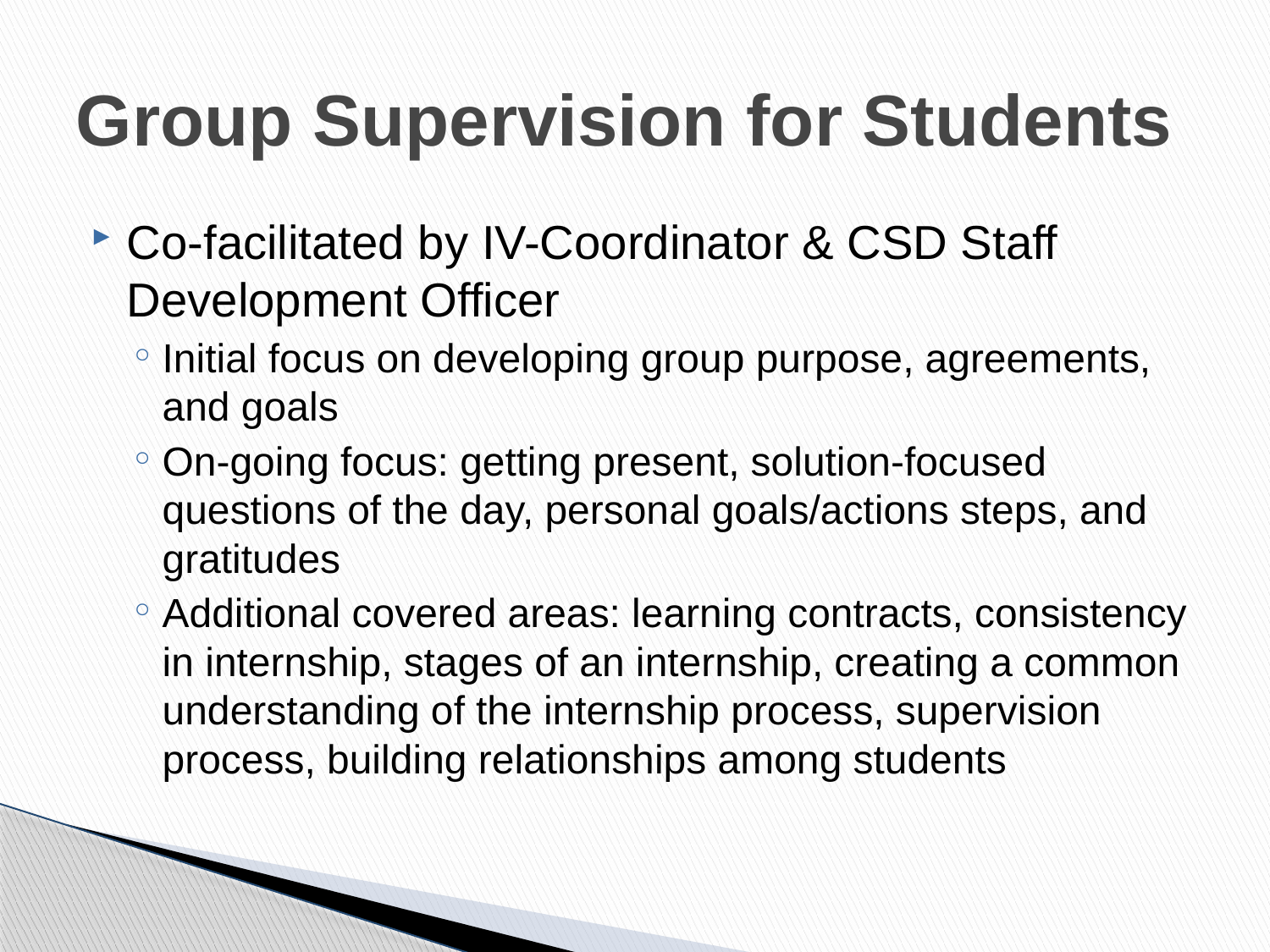

# Group Supervision for Students
Co-facilitated by IV-Coordinator & CSD Staff Development Officer
Initial focus on developing group purpose, agreements, and goals
On-going focus: getting present, solution-focused questions of the day, personal goals/actions steps, and gratitudes
Additional covered areas: learning contracts, consistency in internship, stages of an internship, creating a common understanding of the internship process, supervision process, building relationships among students